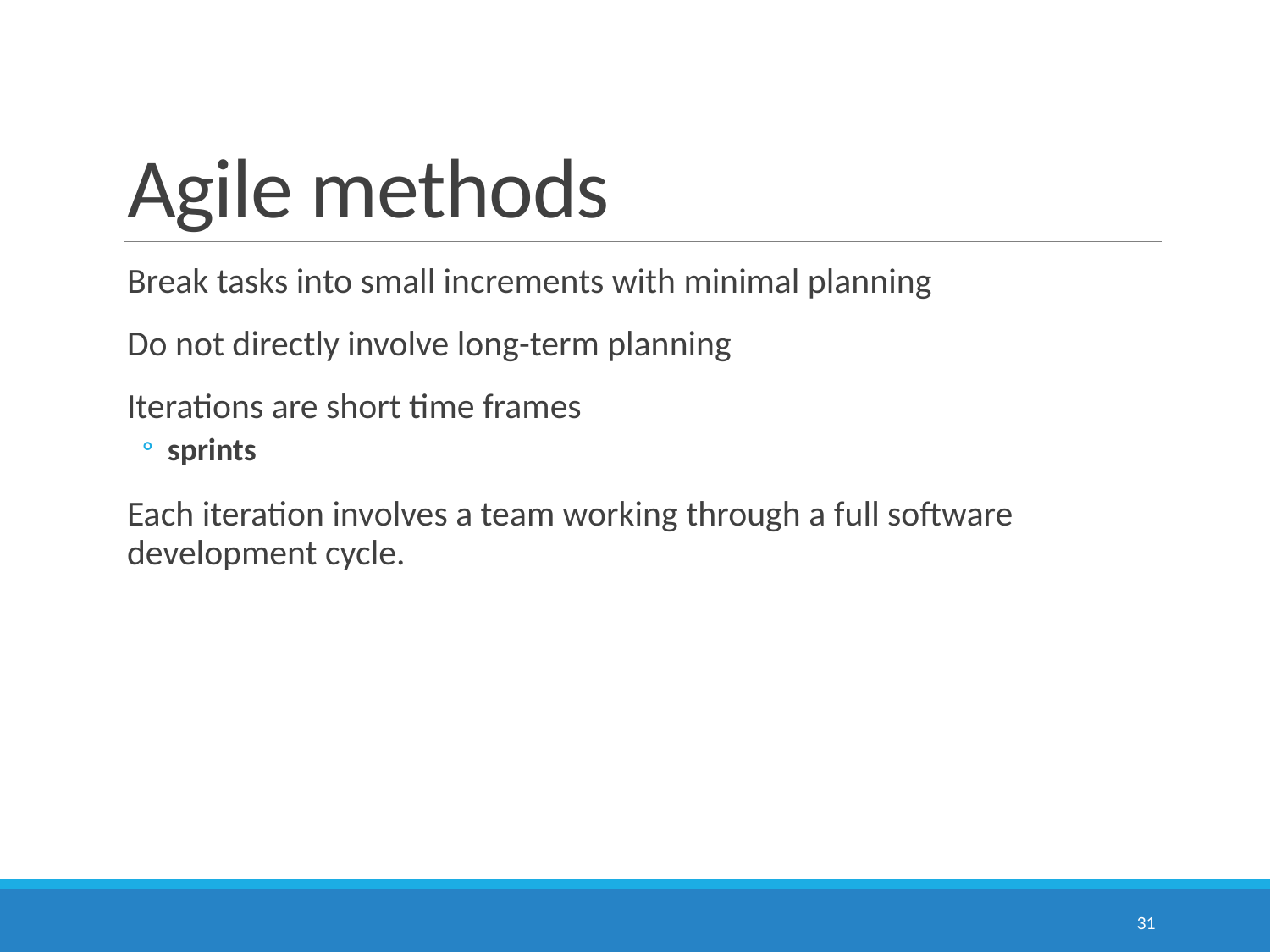

# Agile methods
Break tasks into small increments with minimal planning
Do not directly involve long-term planning
Iterations are short time frames
sprints
Each iteration involves a team working through a full software development cycle.

31